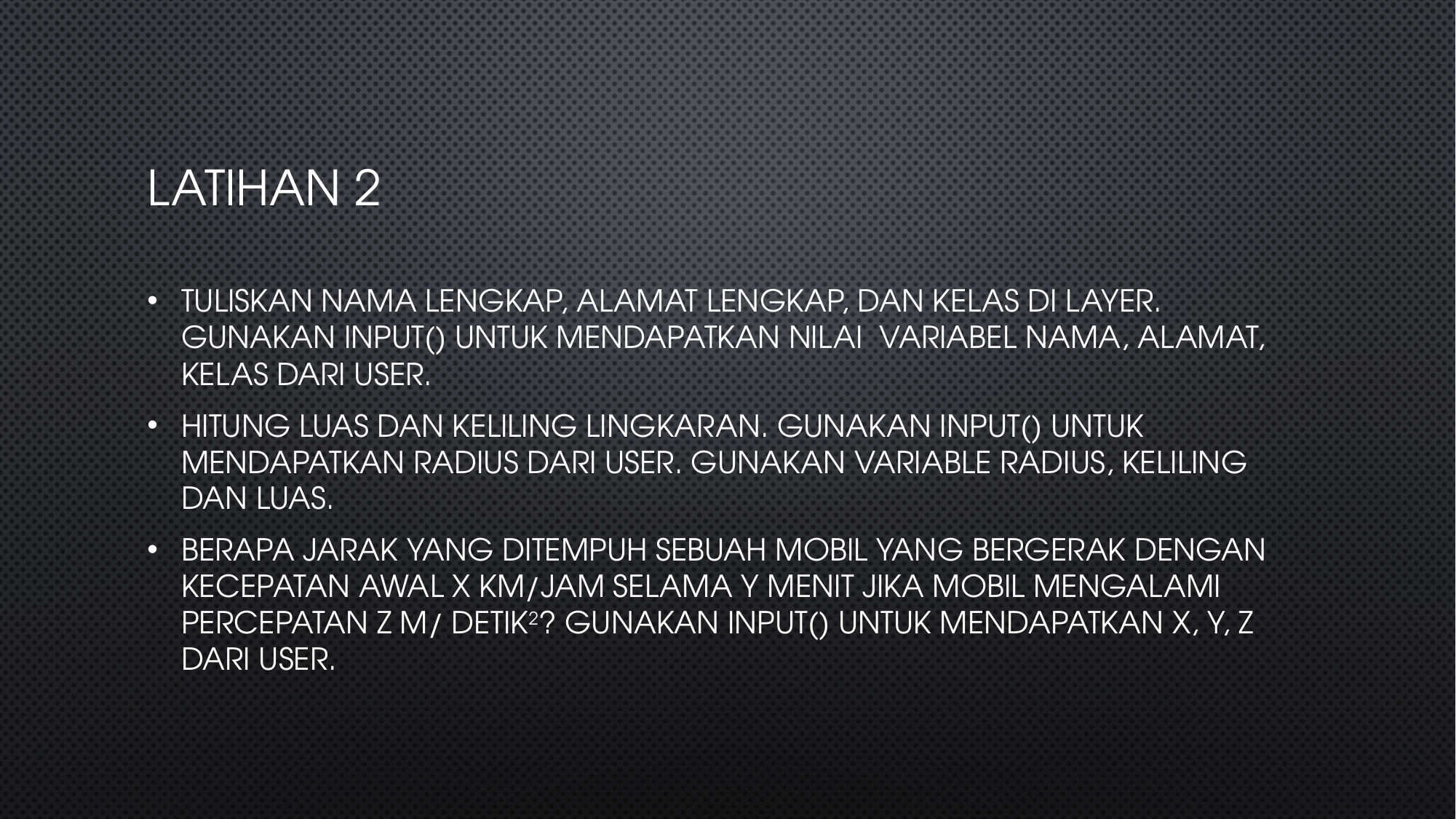

# Latihan 2
Tuliskan nama lengkap, alamat lengkap, dan kelas di layer. Gunakan input() untuk mendapatkan nilai  variabel nama, alamat, kelas dari user.
Hitung luas dan keliling lingkaran. Gunakan input() untuk mendapatkan radius dari user. Gunakan variable radius, keliling dan luas.
Berapa jarak yang ditempuh sebuah mobil yang bergerak dengan kecepatan awal X km/jam selama Y menit jika mobil mengalami percepatan Z m/ detik2? Gunakan input() untuk mendapatkan X, Y, Z dari user.